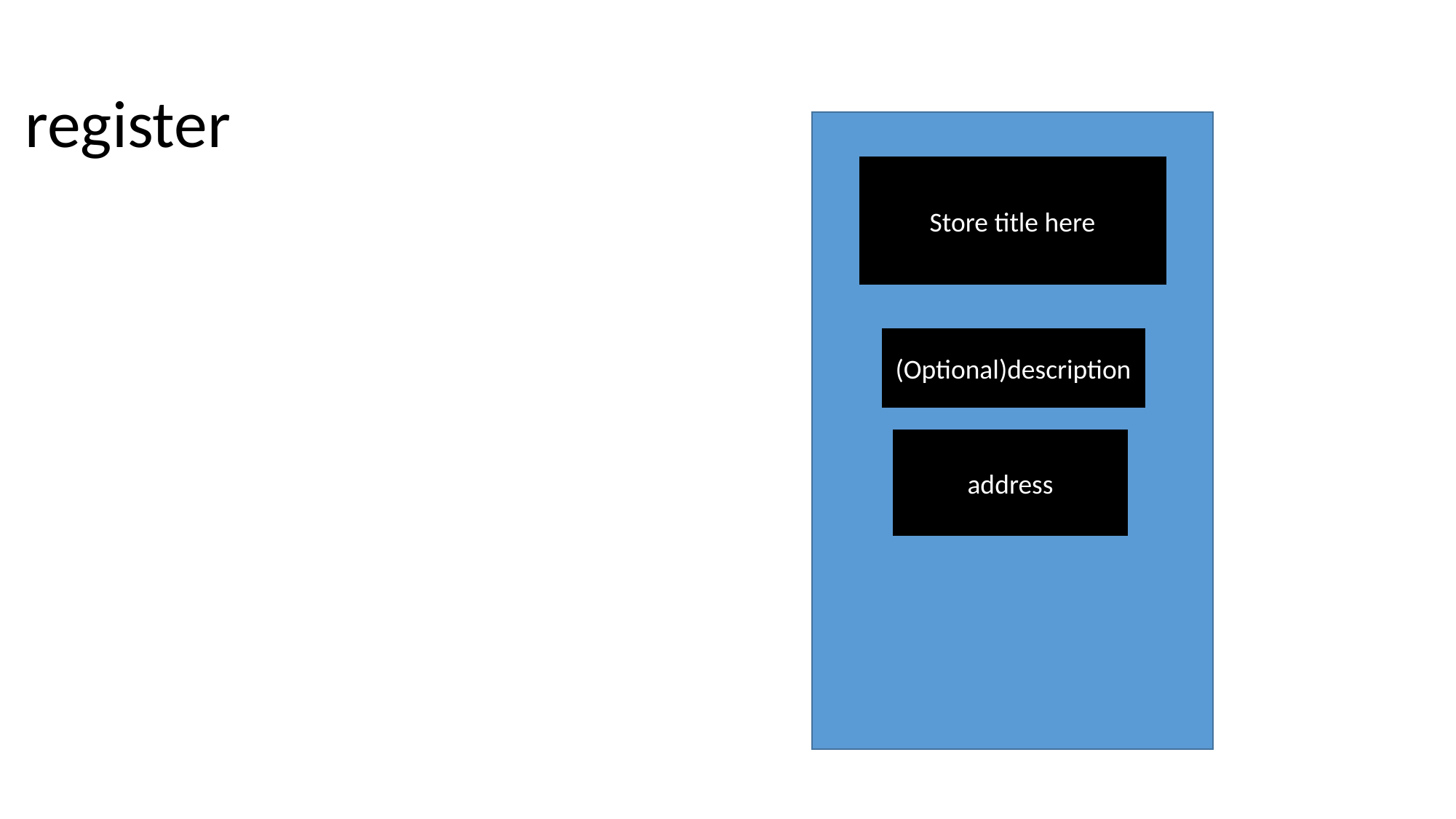

# register

Store title here
(Optional)description
address